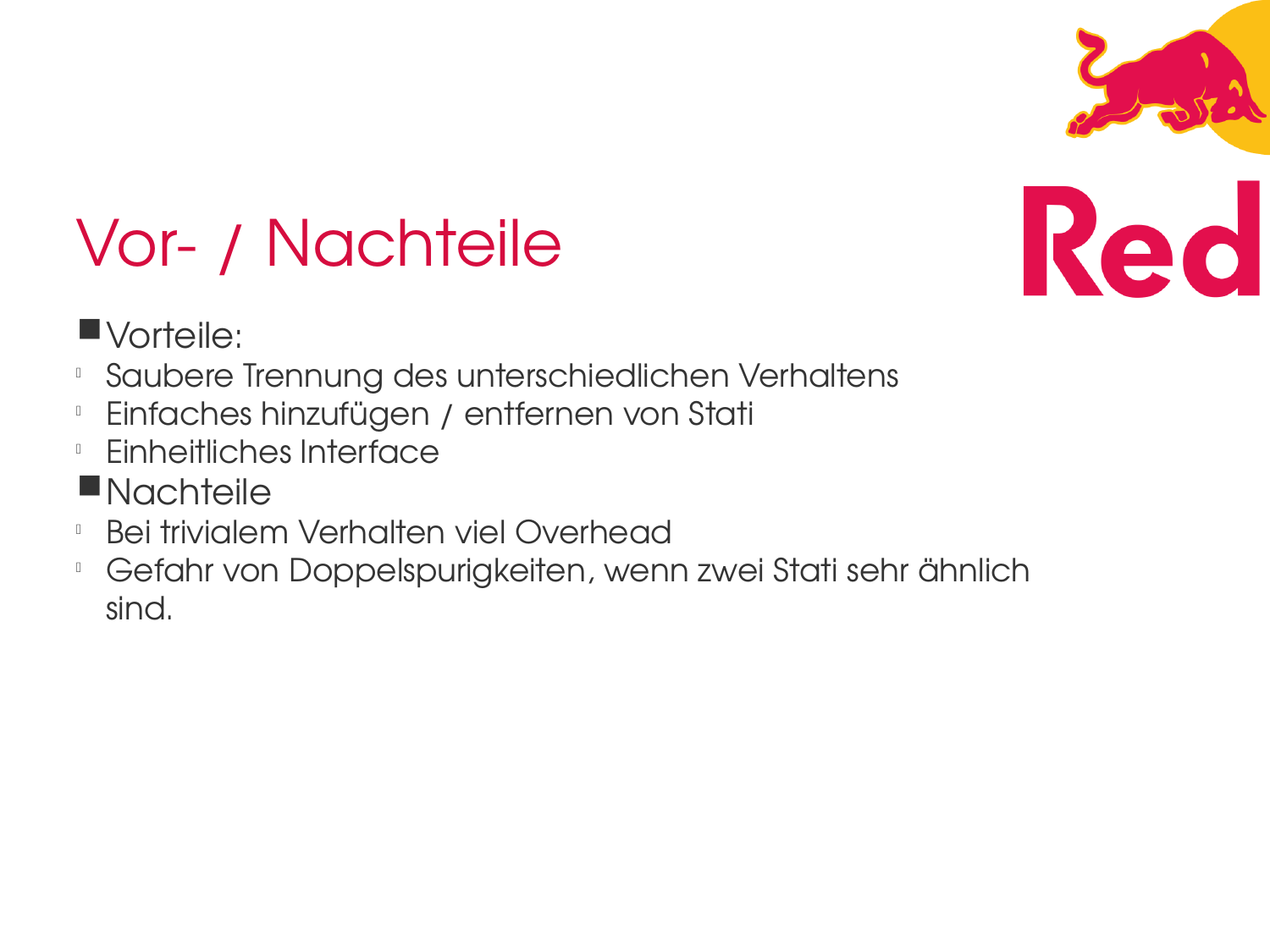

Vor- / Nachteile
Vorteile:
Saubere Trennung des unterschiedlichen Verhaltens
Einfaches hinzufügen / entfernen von Stati
Einheitliches Interface
Nachteile
Bei trivialem Verhalten viel Overhead
Gefahr von Doppelspurigkeiten, wenn zwei Stati sehr ähnlich sind.